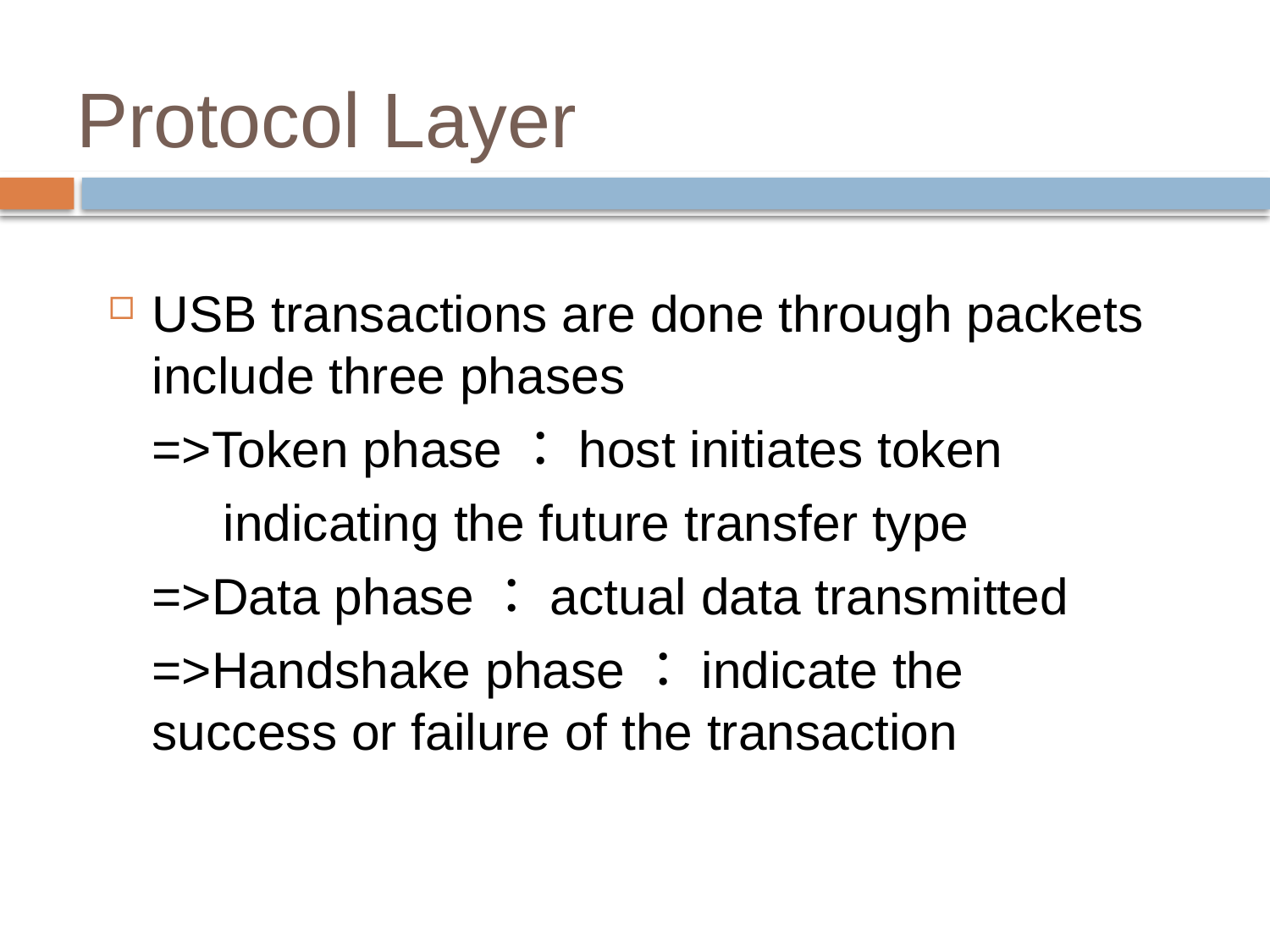

# Protocol Layer
USB transactions are done through packets include three phases
	=>Token phase：host initiates token
	     indicating the future transfer type
	=>Data phase：actual data transmitted
	=>Handshake phase：indicate the 	success or failure of the transaction